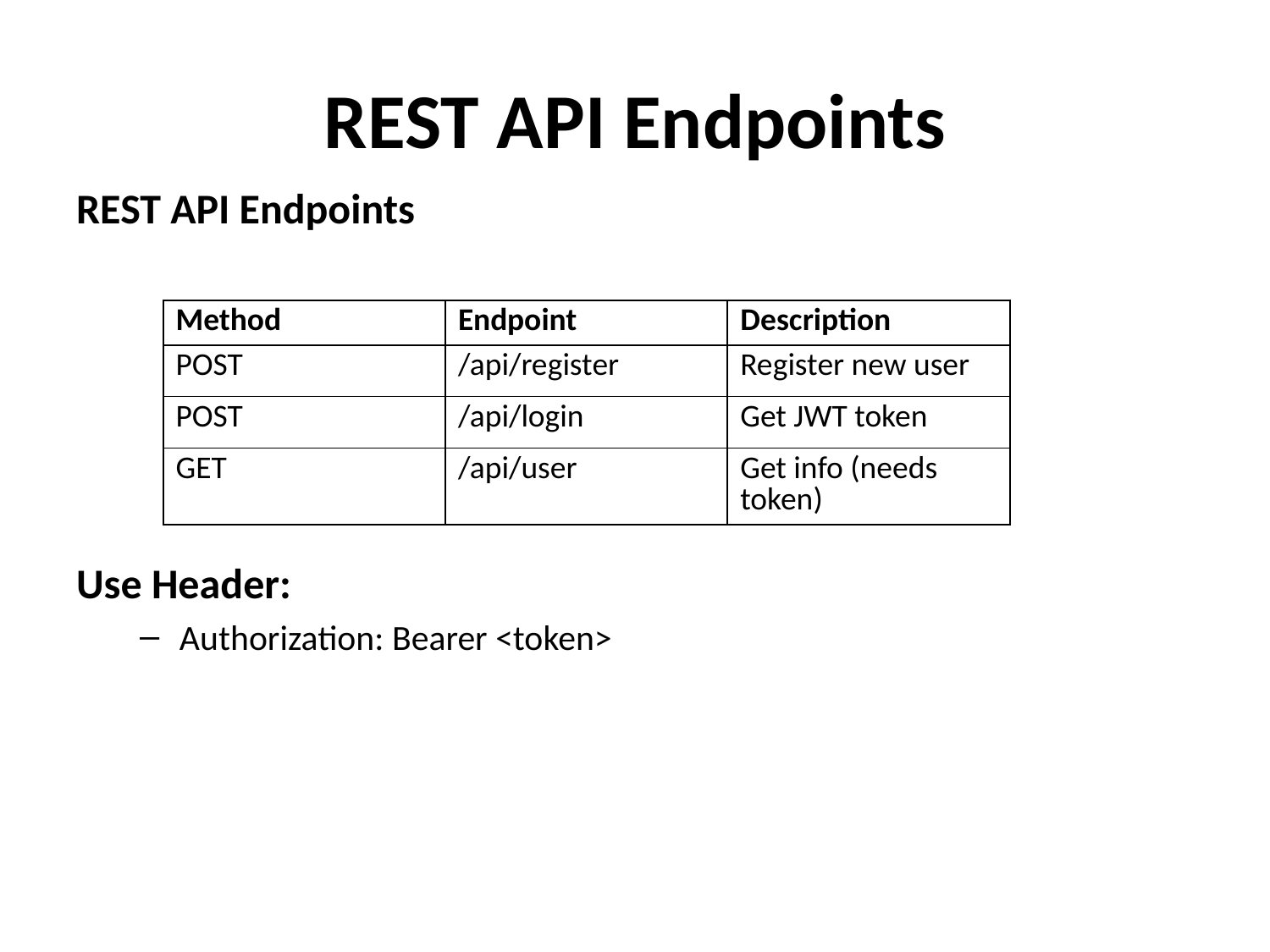

# REST API Endpoints
REST API Endpoints

Use Header:
Authorization: Bearer <token>

| Method | Endpoint | Description |
| --- | --- | --- |
| POST | /api/register | Register new user |
| POST | /api/login | Get JWT token |
| GET | /api/user | Get info (needs token) |